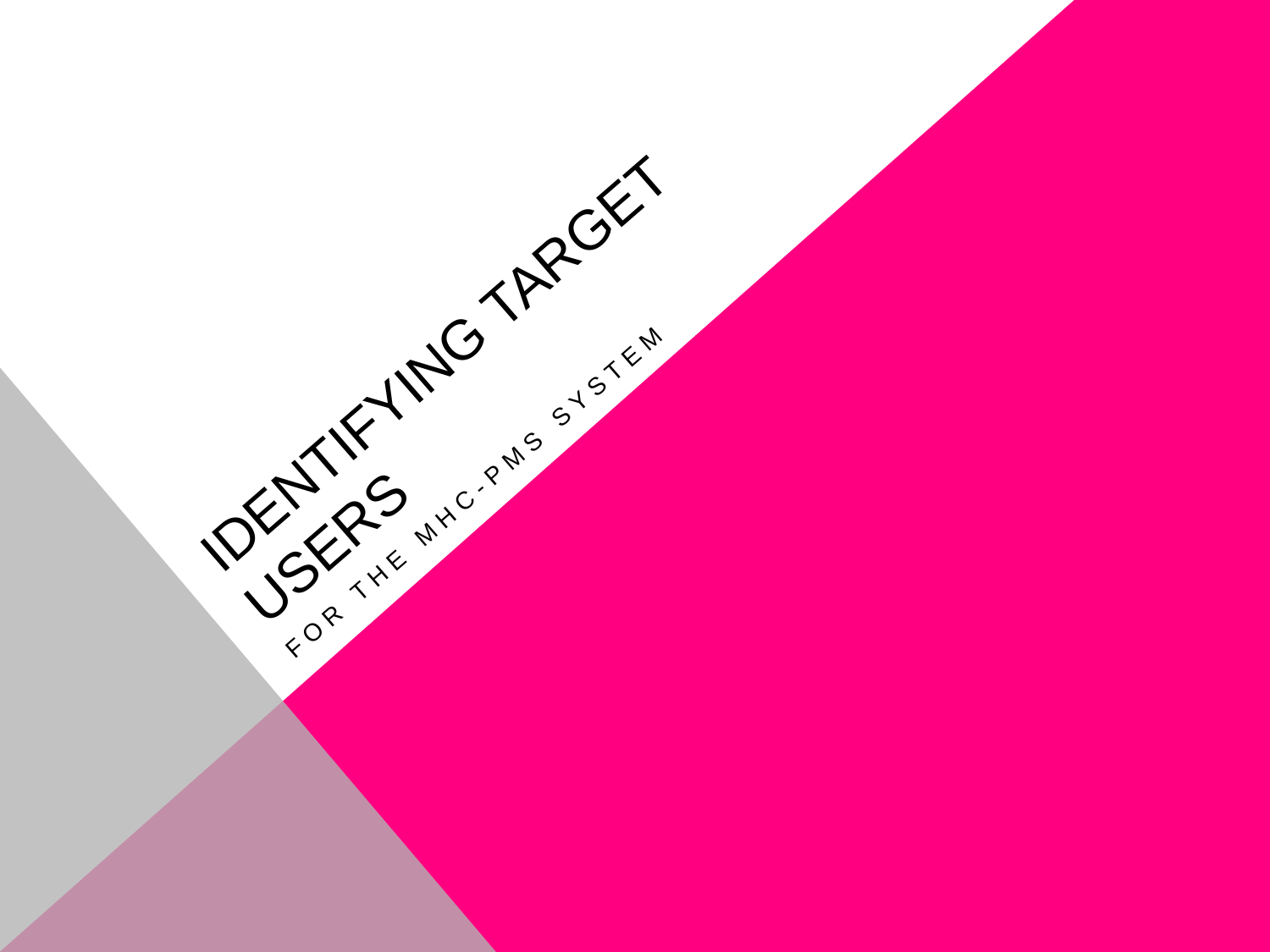

# Identifying target users
for the mhc-pms system